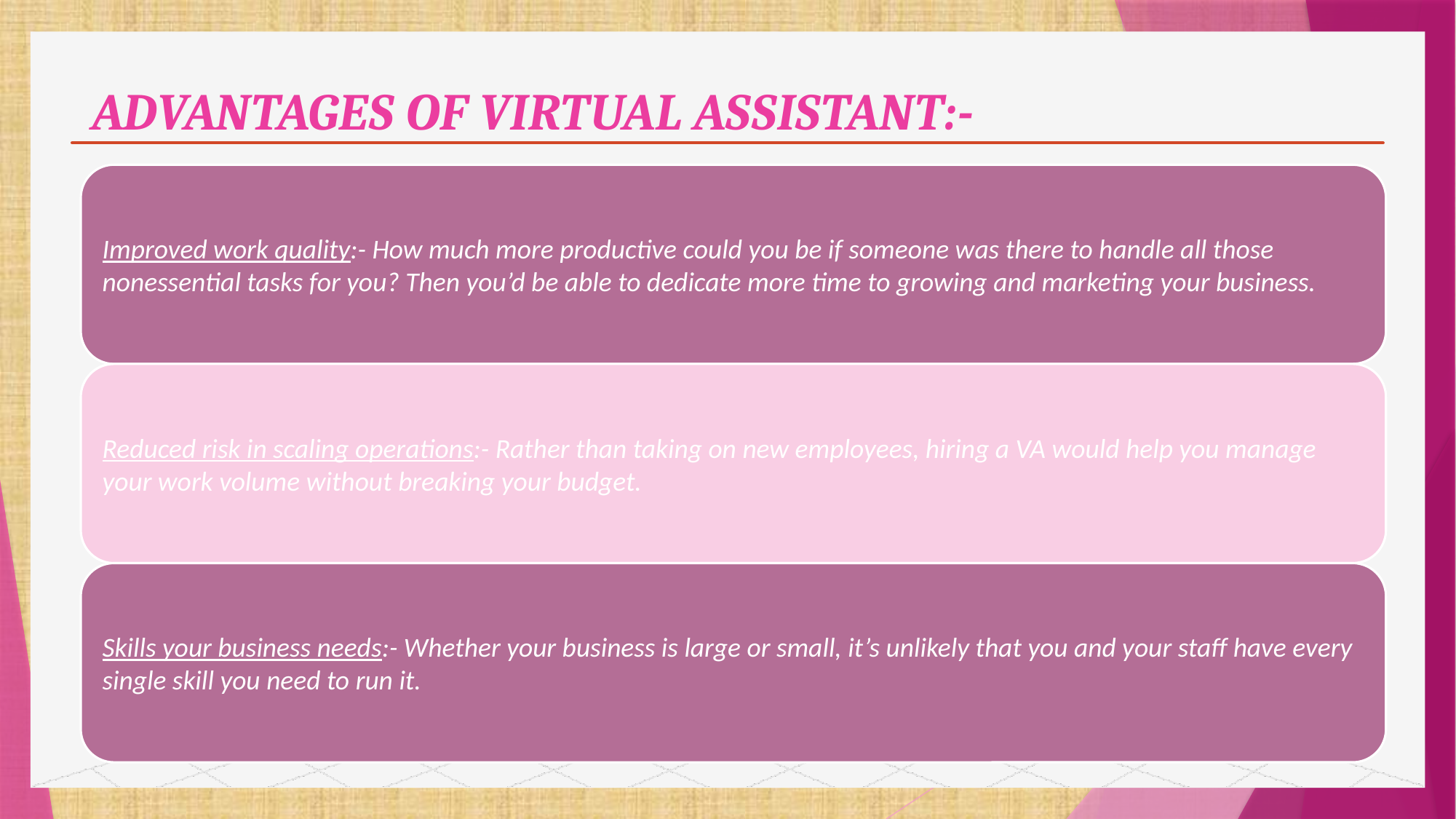

# ADVANTAGES OF VIRTUAL ASSISTANT:-
Improved work quality:- How much more productive could you be if someone was there to handle all those nonessential tasks for you? Then you’d be able to dedicate more time to growing and marketing your business.
Reduced risk in scaling operations:- Rather than taking on new employees, hiring a VA would help you manage your work volume without breaking your budget.
Skills your business needs:- Whether your business is large or small, it’s unlikely that you and your staff have every single skill you need to run it.